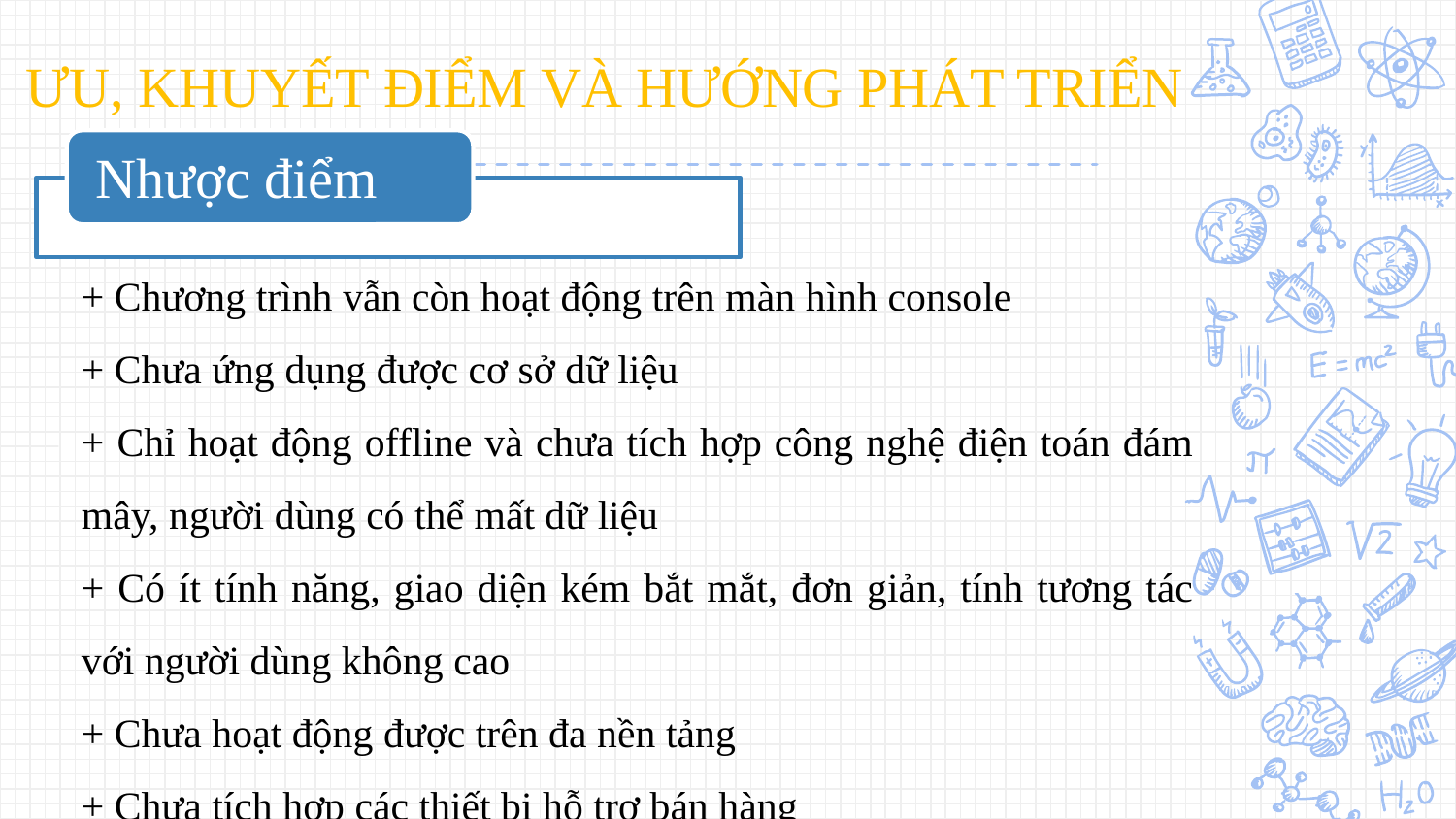

ƯU, KHUYẾT ĐIỂM VÀ HƯỚNG PHÁT TRIỂN
 Nhược điểm

+ Chương trình vẫn còn hoạt động trên màn hình console
+ Chưa ứng dụng được cơ sở dữ liệu
+ Chỉ hoạt động offline và chưa tích hợp công nghệ điện toán đám mây, người dùng có thể mất dữ liệu
+ Có ít tính năng, giao diện kém bắt mắt, đơn giản, tính tương tác với người dùng không cao
+ Chưa hoạt động được trên đa nền tảng
+ Chưa tích hợp các thiết bị hỗ trợ bán hàng
+ Có thể cài đặt thêm nhiều tính năng khác
+ Tích hợp các thiết bị hỗ trợ bán hàng
+ Cài đặt chức năng phân quyền, tích hợp điện toán đám mây để nâng cao bảo mật dữ liệu
+ Phát triển để sử dụng trên đa nền tảng
+ Thiết kế giao diện hoàn thiện hơn để dùng dễ dàng hơn